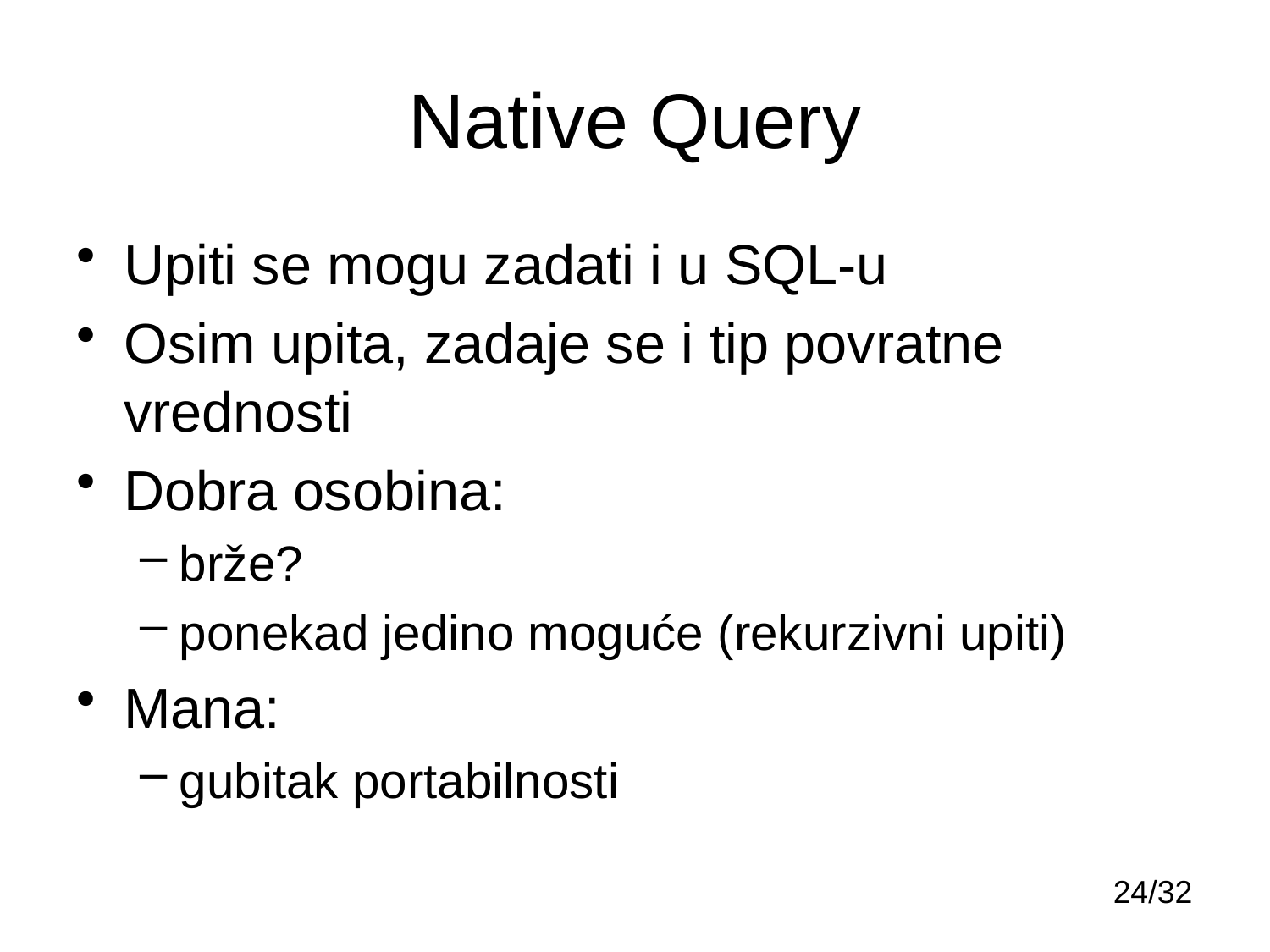

# Native Query
Upiti se mogu zadati i u SQL-u
Osim upita, zadaje se i tip povratne vrednosti
Dobra osobina:
brže?
ponekad jedino moguće (rekurzivni upiti)
Mana:
gubitak portabilnosti